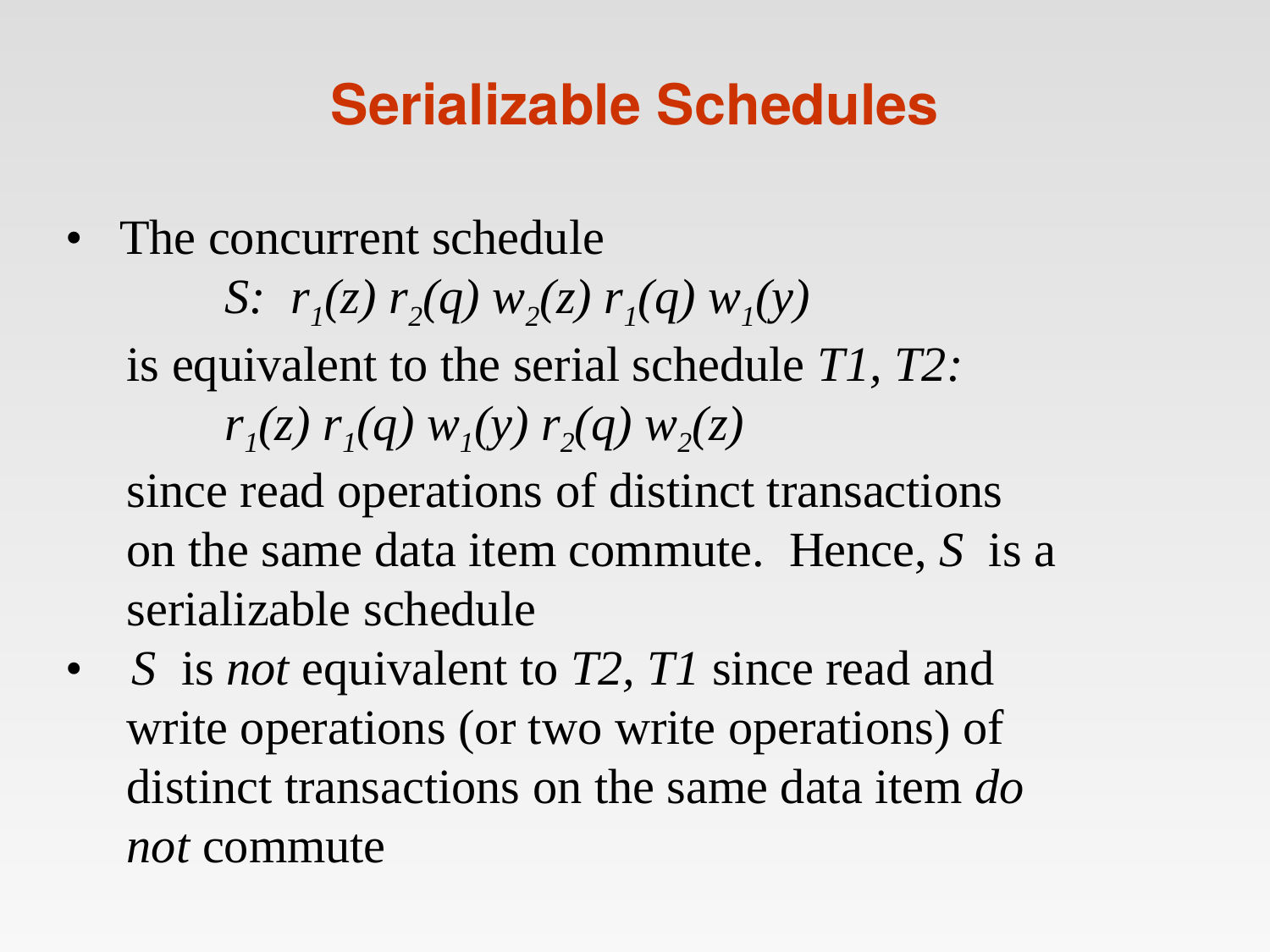

# Serializable Schedules
•   The concurrent schedule
             S:  r1(z) r2(q) w2(z) r1(q) w1(y)
     is equivalent to the serial schedule T1, T2:
             r1(z) r1(q) w1(y) r2(q) w2(z)
     since read operations of distinct transactions
     on the same data item commute.  Hence, S  is a
     serializable schedule
•    S  is not equivalent to T2, T1 since read and
     write operations (or two write operations) of
     distinct transactions on the same data item do
     not commute